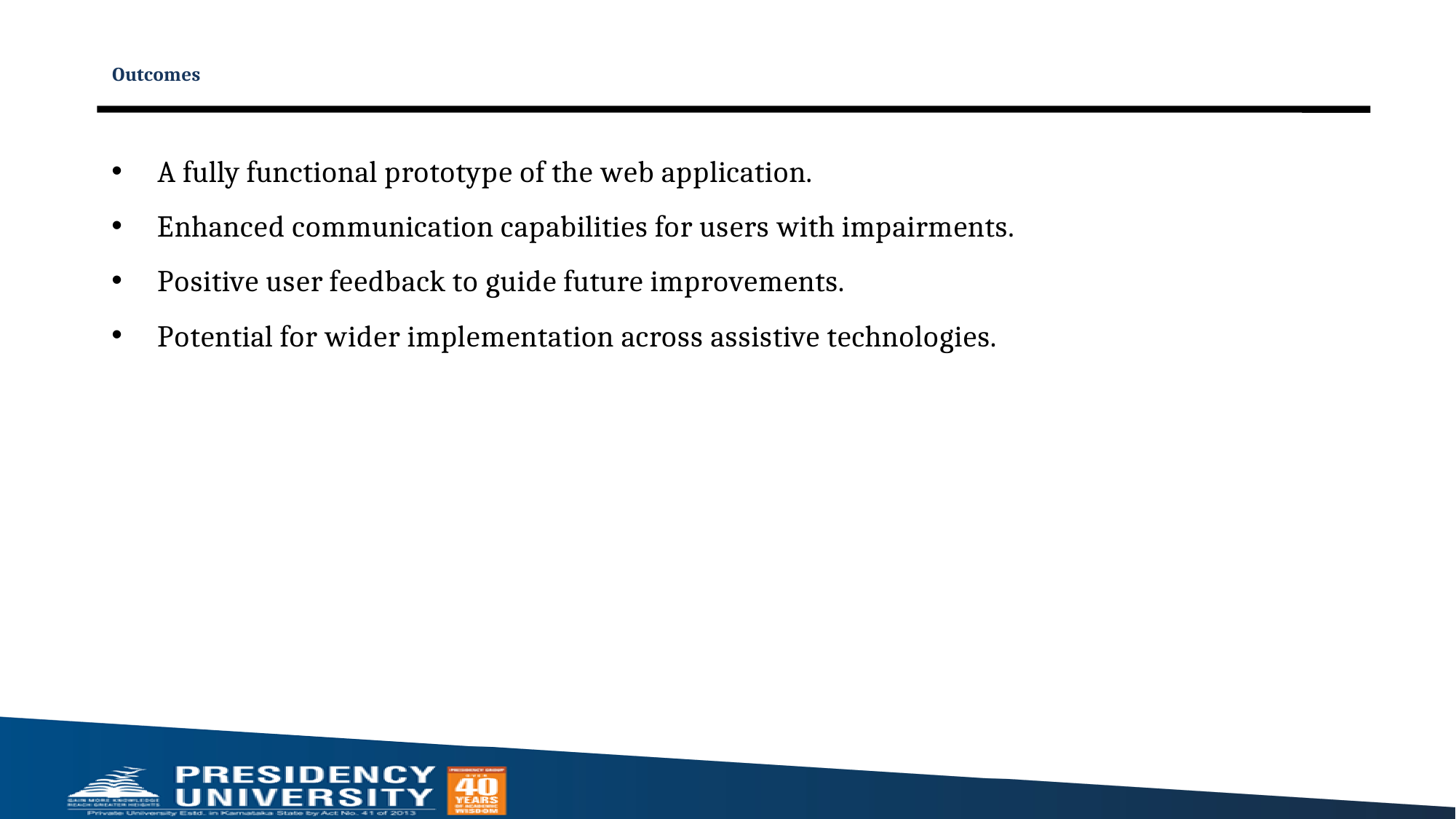

# Outcomes
A fully functional prototype of the web application.
Enhanced communication capabilities for users with impairments.
Positive user feedback to guide future improvements.
Potential for wider implementation across assistive technologies.